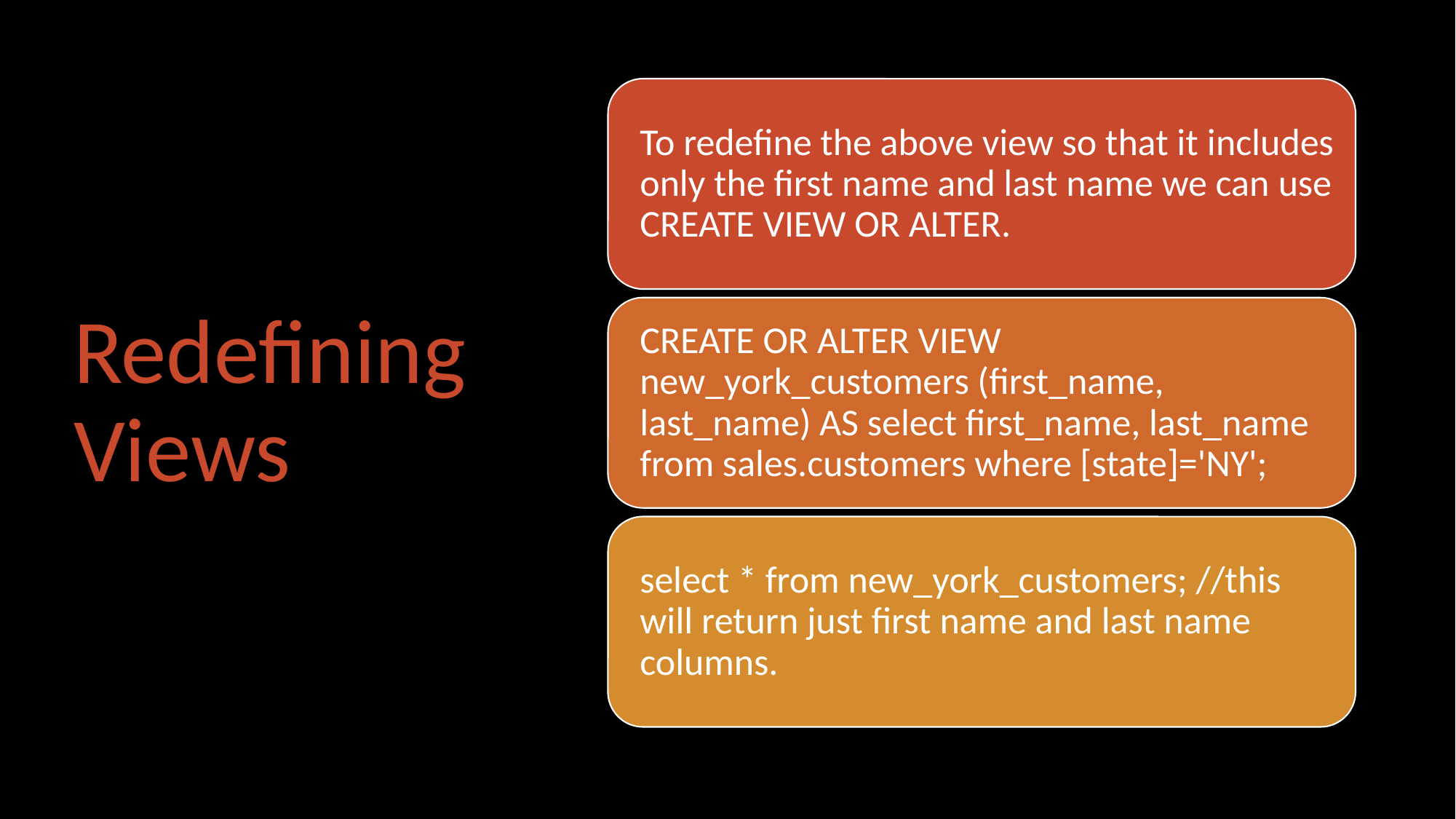

# Redefining Views
To redefine the above view so that it includes only the first name and last name we can use CREATE VIEW OR ALTER.
CREATE OR ALTER VIEW new_york_customers (first_name, last_name) AS select first_name, last_name from sales.customers where [state]='NY';
select * from new_york_customers; //this will return just first name and last name columns.